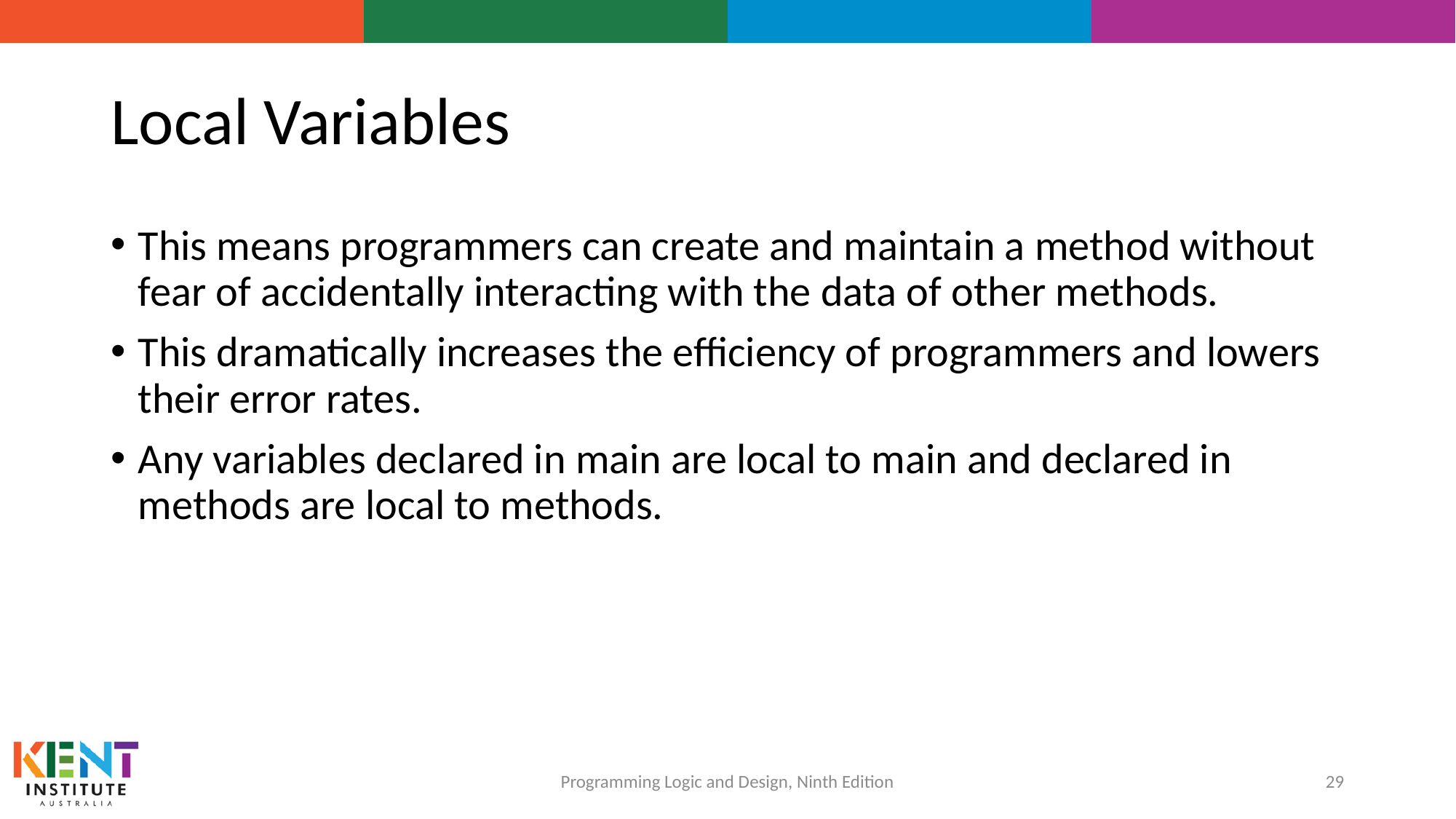

# Local Variables
This means programmers can create and maintain a method without fear of accidentally interacting with the data of other methods.
This dramatically increases the efficiency of programmers and lowers their error rates.
Any variables declared in main are local to main and declared in methods are local to methods.

29
Programming Logic and Design, Ninth Edition